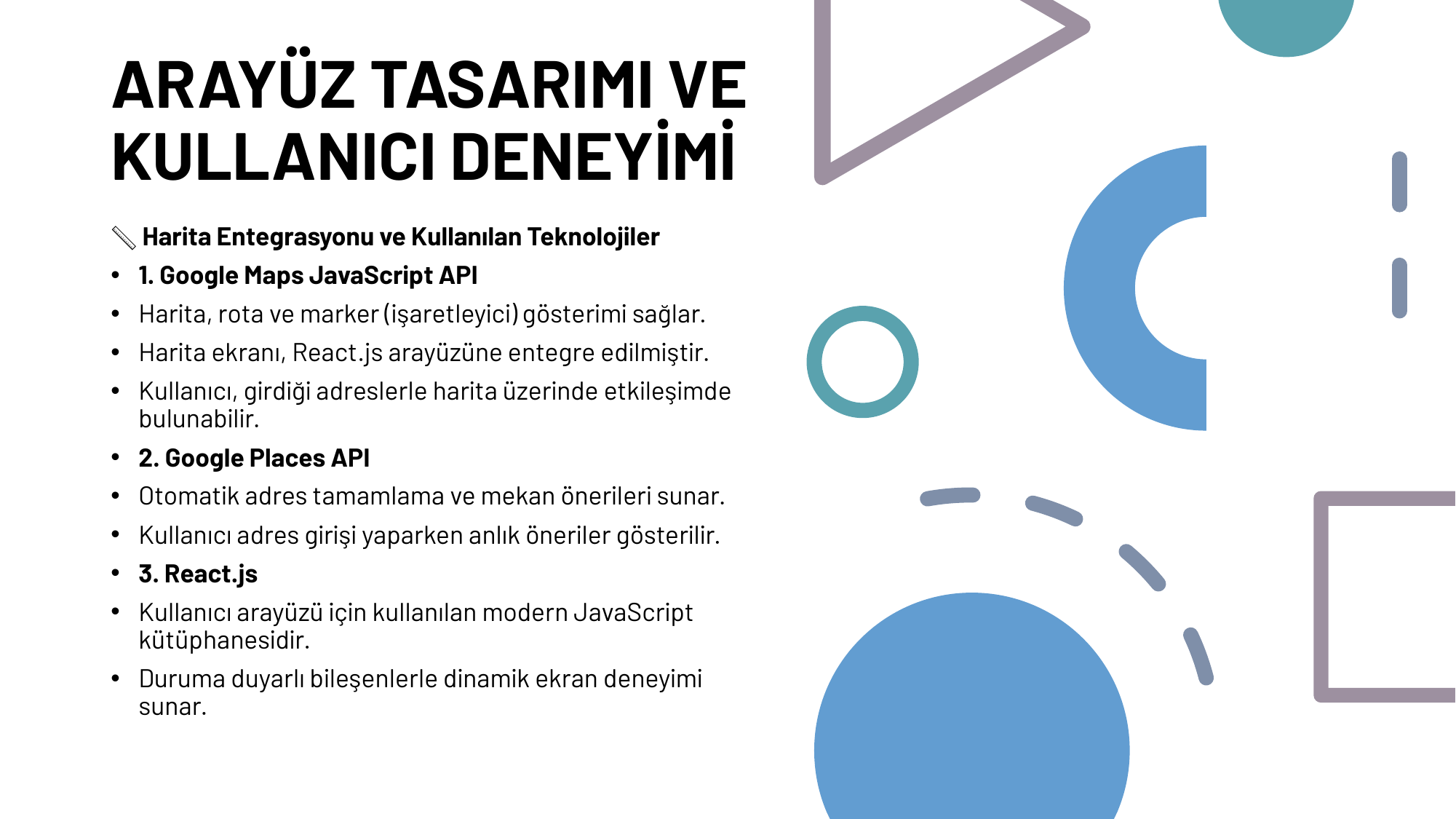

ARAYÜZ TASARIMI VE KULLANICI DENEYİMİ

📏 Harita Entegrasyonu ve Kullanılan Teknolojiler
1. Google Maps JavaScript API
Harita, rota ve marker (işaretleyici) gösterimi sağlar.
Harita ekranı, React.js arayüzüne entegre edilmiştir.
Kullanıcı, girdiği adreslerle harita üzerinde etkileşimde bulunabilir.
2. Google Places API
Otomatik adres tamamlama ve mekan önerileri sunar.
Kullanıcı adres girişi yaparken anlık öneriler gösterilir.
3. React.js
Kullanıcı arayüzü için kullanılan modern JavaScript kütüphanesidir.
Duruma duyarlı bileşenlerle dinamik ekran deneyimi sunar.